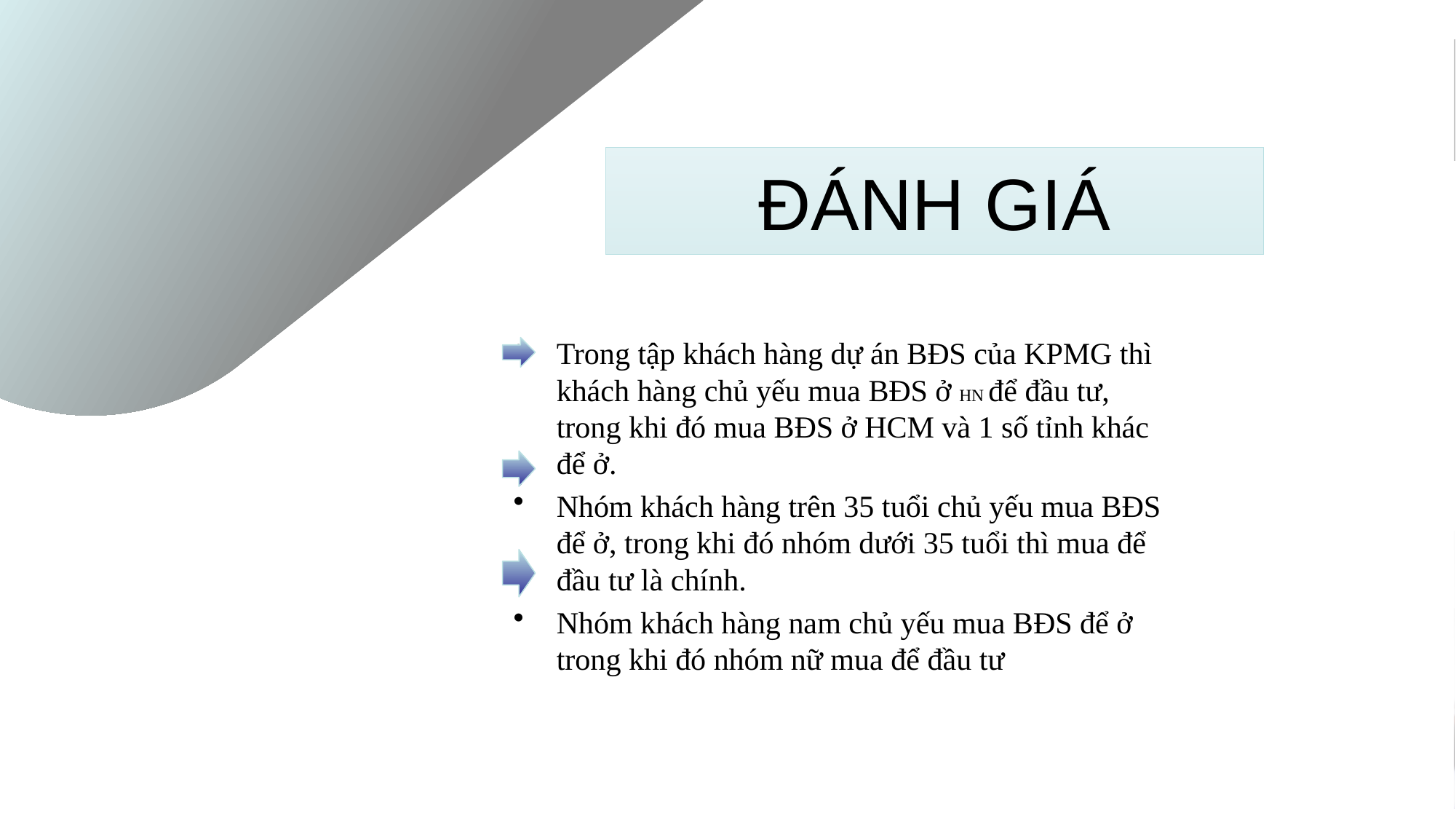

# ĐÁNH GIÁ
Trong tập khách hàng dự án BĐS của KPMG thì khách hàng chủ yếu mua BĐS ở HN để đầu tư, trong khi đó mua BĐS ở HCM và 1 số tỉnh khác để ở.
Nhóm khách hàng trên 35 tuổi chủ yếu mua BĐS để ở, trong khi đó nhóm dưới 35 tuổi thì mua để đầu tư là chính.
Nhóm khách hàng nam chủ yếu mua BĐS để ở trong khi đó nhóm nữ mua để đầu tư